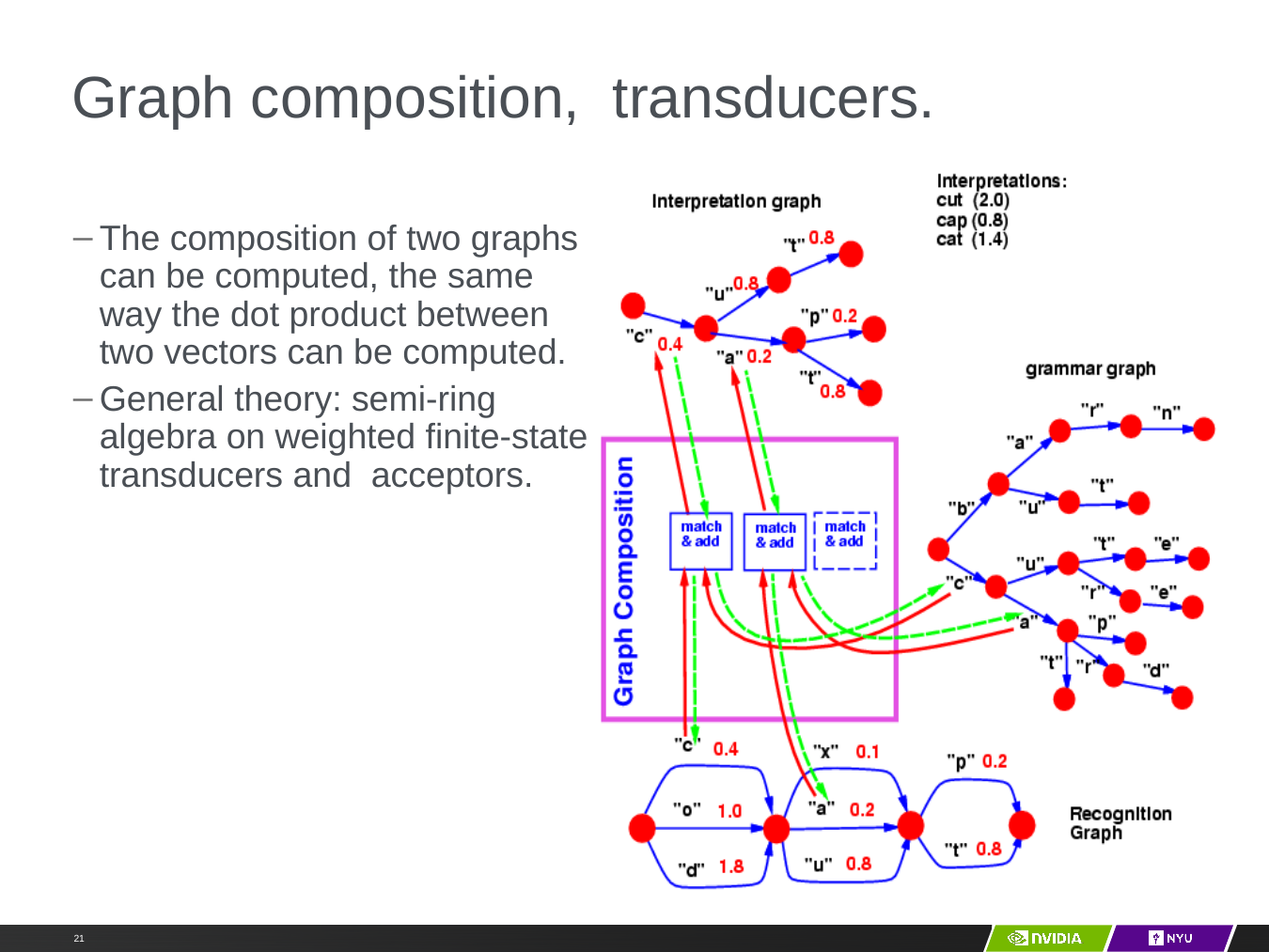

Y LeCun
# Graph composition,  transducers.

The composition of two graphs  can be computed, the same  way the dot product between  two vectors can be computed.
General theory: semi-ring  algebra on weighted finite-state transducers and  acceptors.